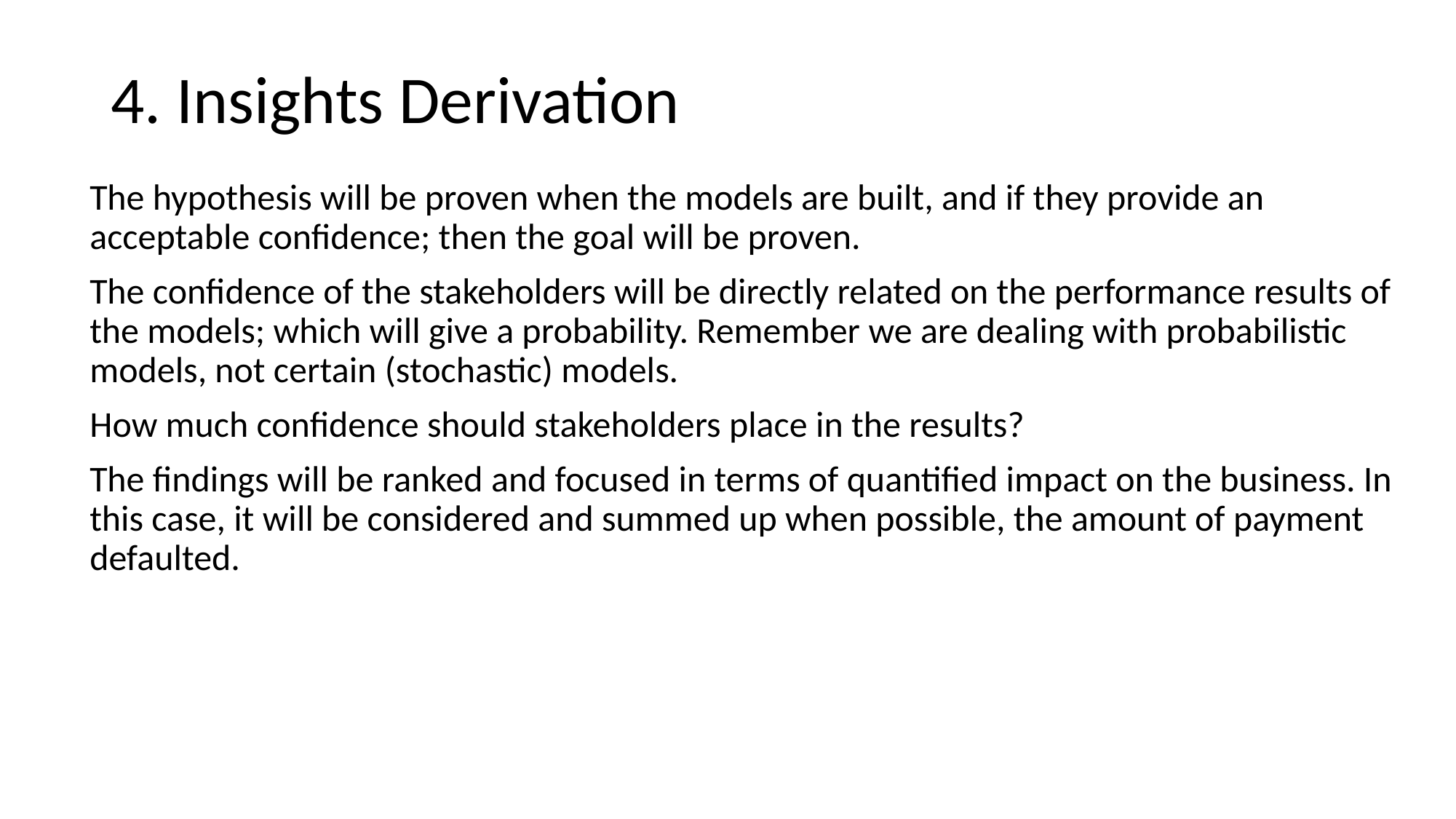

# 4. Insights Derivation
The hypothesis will be proven when the models are built, and if they provide an acceptable confidence; then the goal will be proven.
The confidence of the stakeholders will be directly related on the performance results of the models; which will give a probability. Remember we are dealing with probabilistic models, not certain (stochastic) models.
How much confidence should stakeholders place in the results?
The findings will be ranked and focused in terms of quantified impact on the business. In this case, it will be considered and summed up when possible, the amount of payment defaulted.